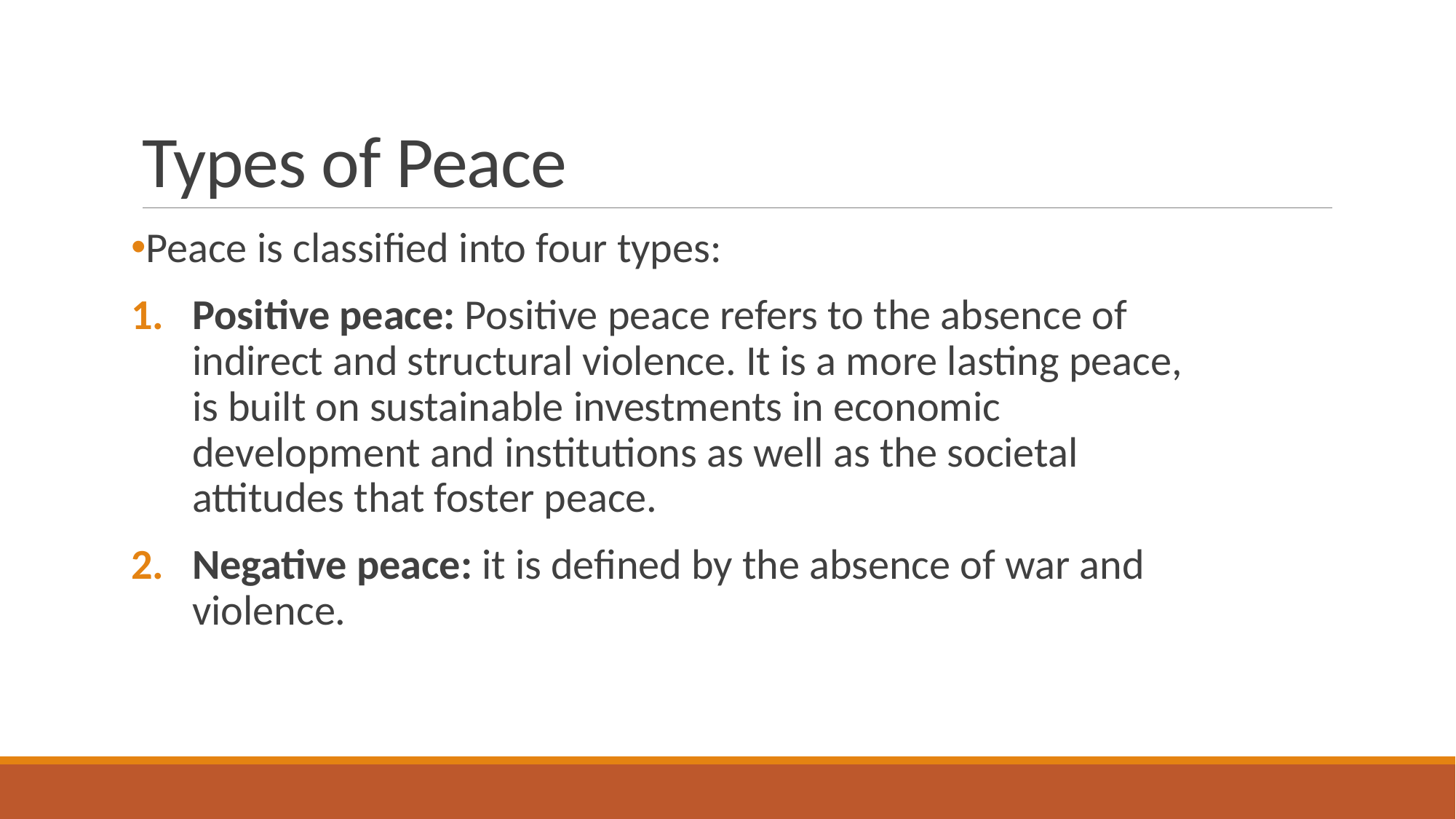

# Types of Peace
Peace is classified into four types:
Positive peace: Positive peace refers to the absence of indirect and structural violence. It is a more lasting peace, is built on sustainable investments in economic development and institutions as well as the societal attitudes that foster peace.
Negative peace: it is defined by the absence of war and violence.